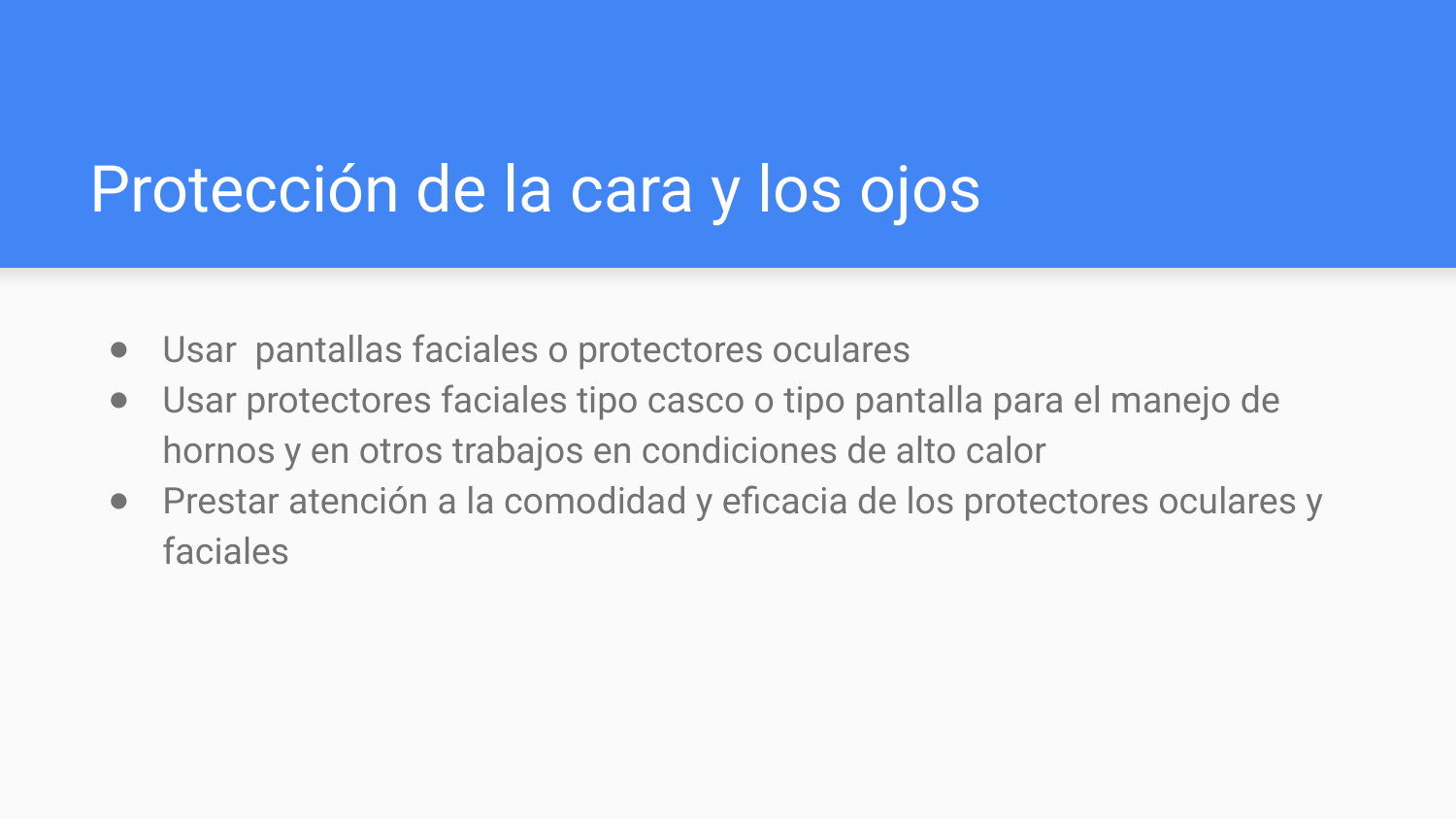

# Protección de la cara y los ojos
Usar  pantallas faciales o protectores oculares
Usar protectores faciales tipo casco o tipo pantalla para el manejo de hornos y en otros trabajos en condiciones de alto calor
Prestar atención a la comodidad y eficacia de los protectores oculares y faciales